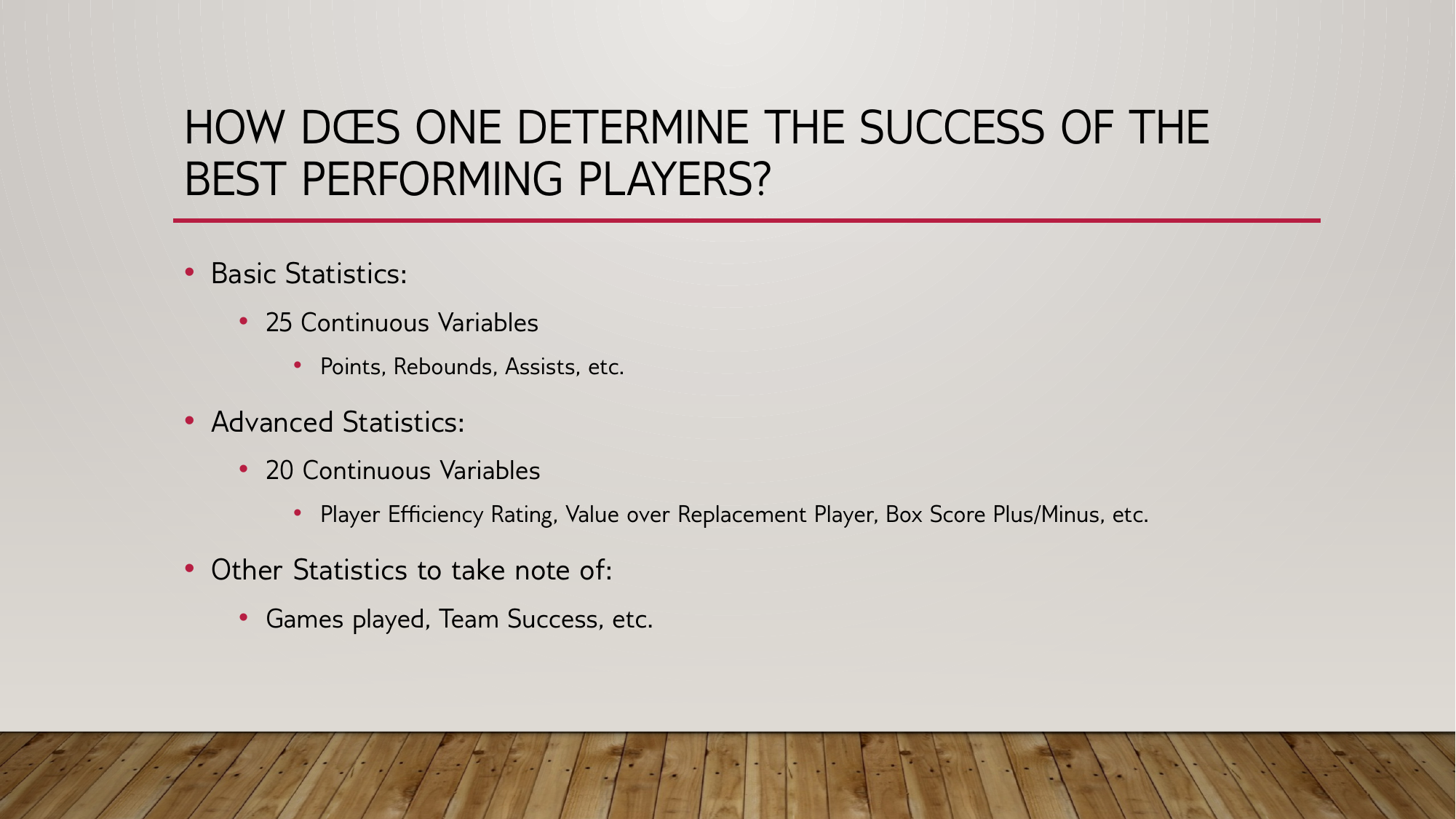

# How does one determine the success of the best performing players?
Basic Statistics:
25 Continuous Variables
Points, Rebounds, Assists, etc.
Advanced Statistics:
20 Continuous Variables
Player Efficiency Rating, Value over Replacement Player, Box Score Plus/Minus, etc.
Other Statistics to take note of:
Games played, Team Success, etc.